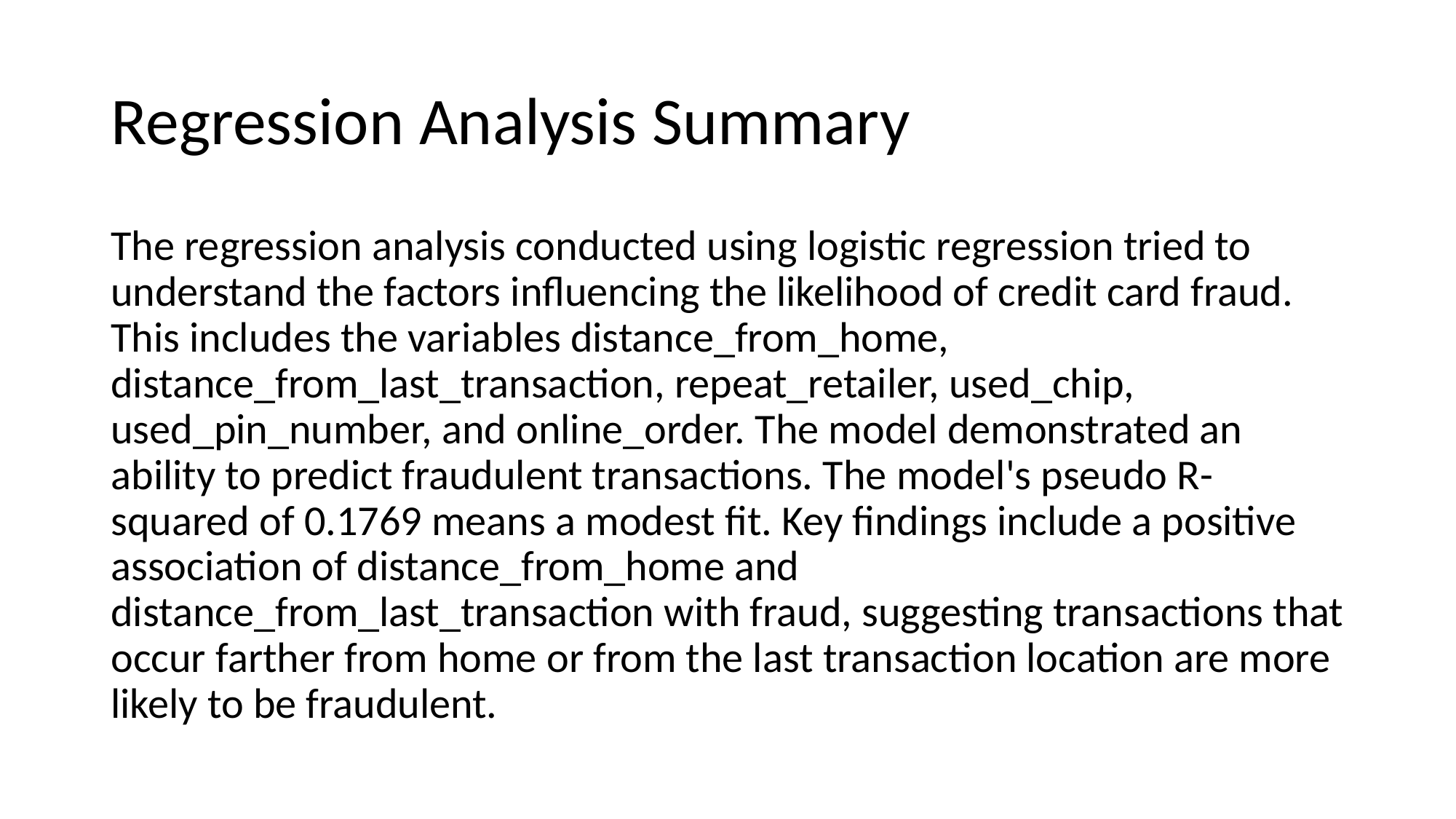

# Regression Analysis Summary
The regression analysis conducted using logistic regression tried to understand the factors influencing the likelihood of credit card fraud. This includes the variables distance_from_home, distance_from_last_transaction, repeat_retailer, used_chip, used_pin_number, and online_order. The model demonstrated an ability to predict fraudulent transactions. The model's pseudo R-squared of 0.1769 means a modest fit. Key findings include a positive association of distance_from_home and distance_from_last_transaction with fraud, suggesting transactions that occur farther from home or from the last transaction location are more likely to be fraudulent.